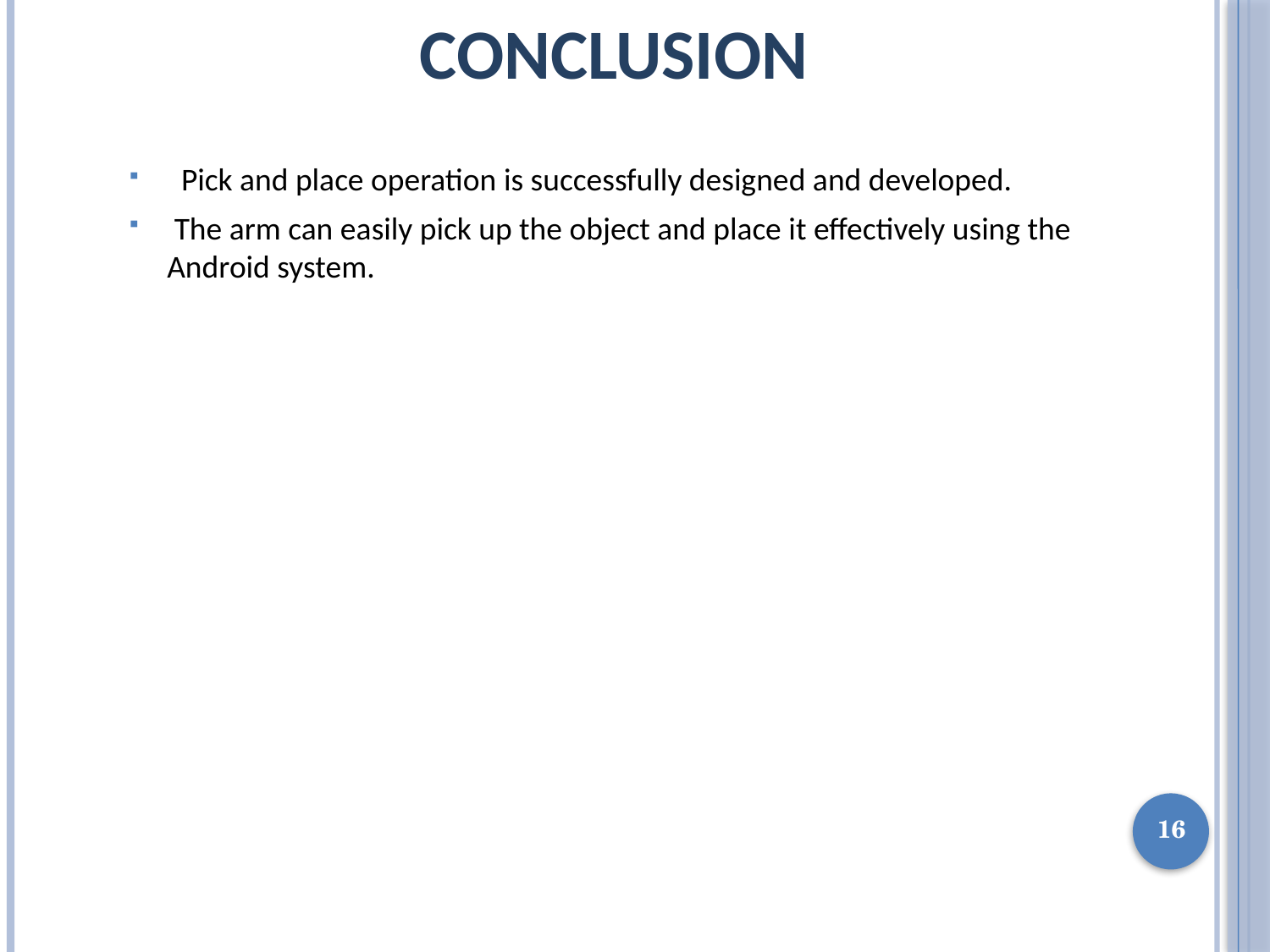

# CONCLUSION
  Pick and place operation is successfully designed and developed.
 The arm can easily pick up the object and place it effectively using the   Android system.

16